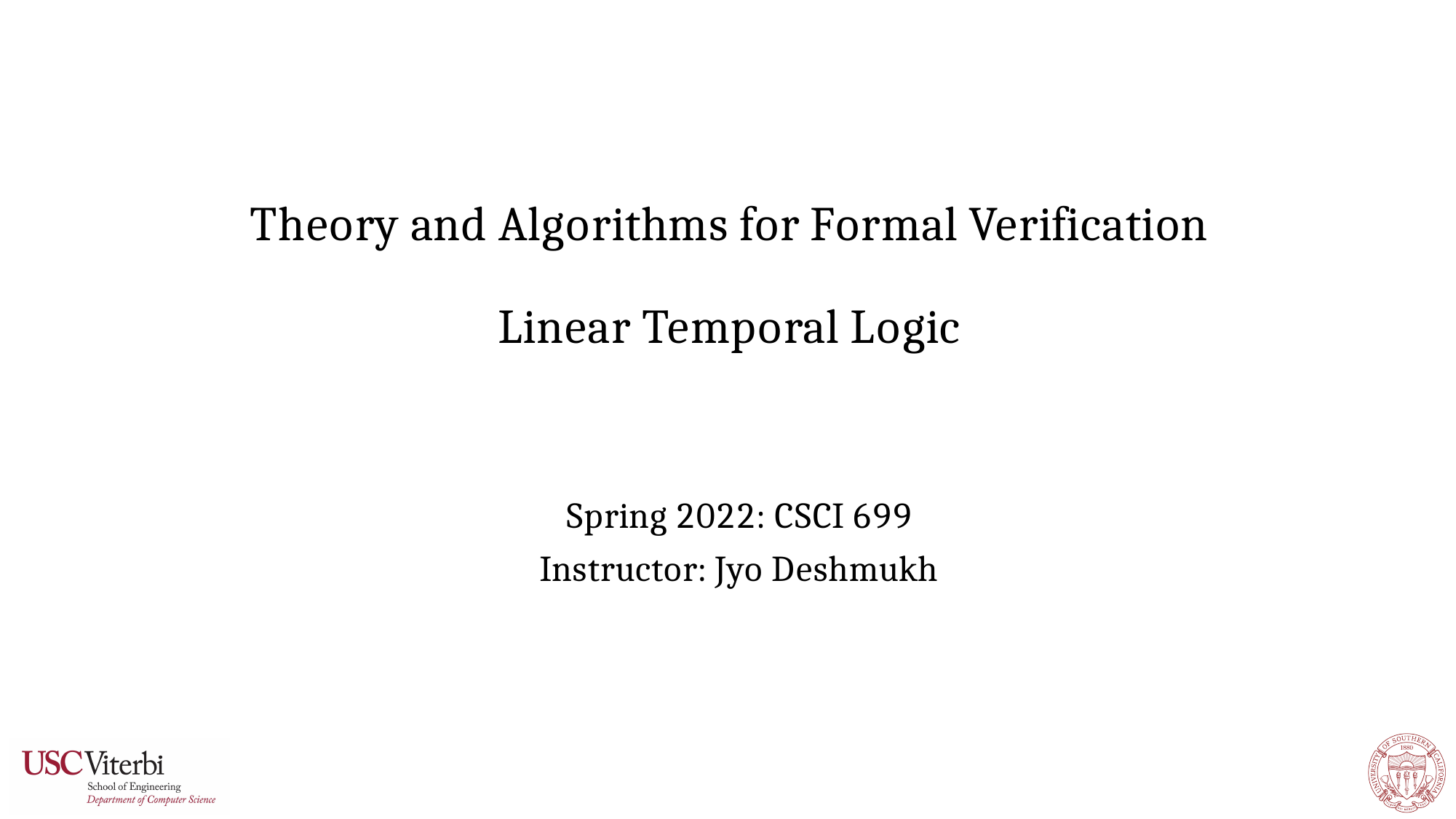

# Theory and Algorithms for Formal Verification Linear Temporal Logic
Spring 2022: CSCI 699
Instructor: Jyo Deshmukh